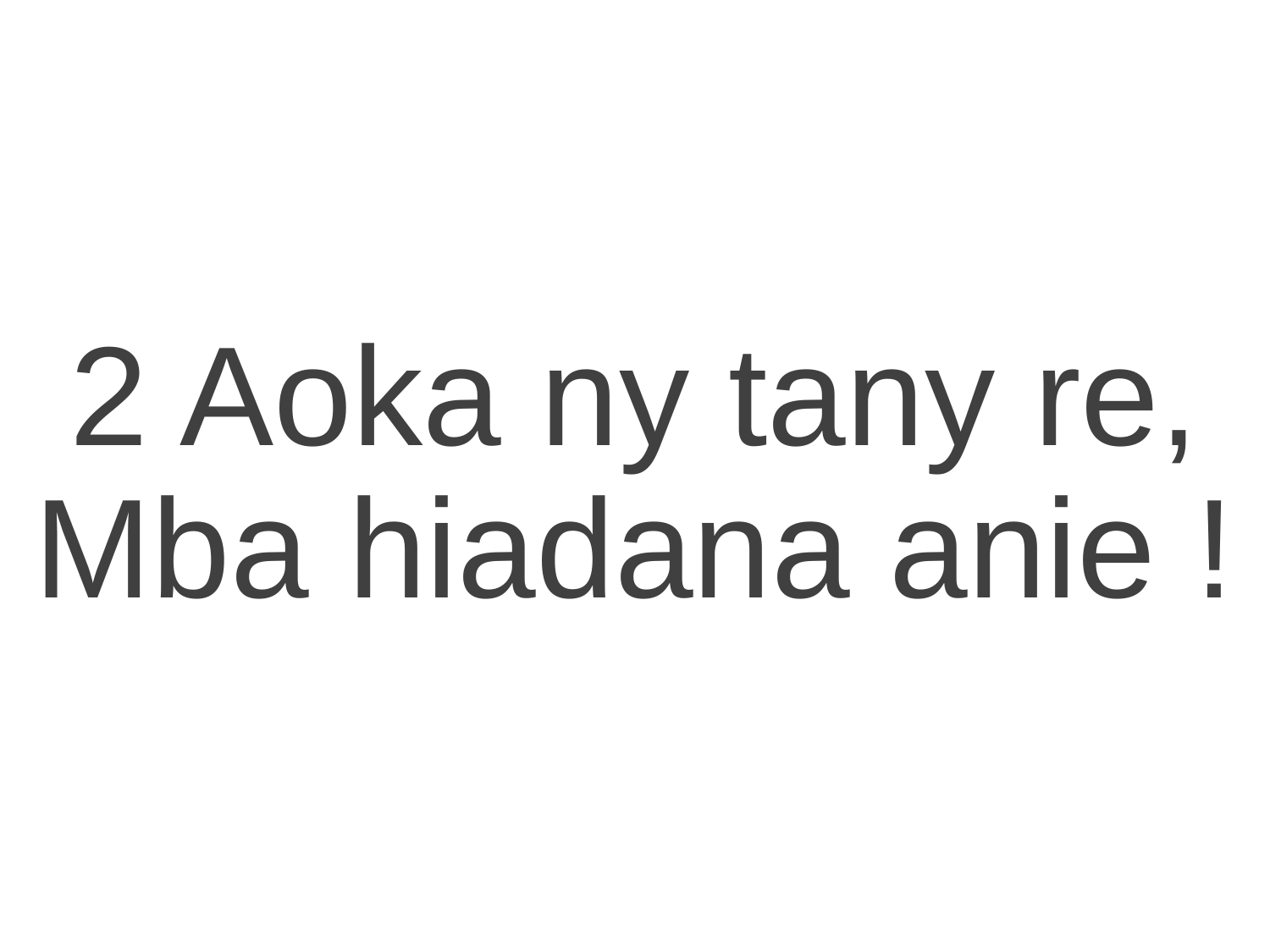

2 Aoka ny tany re,
Mba hiadana anie !